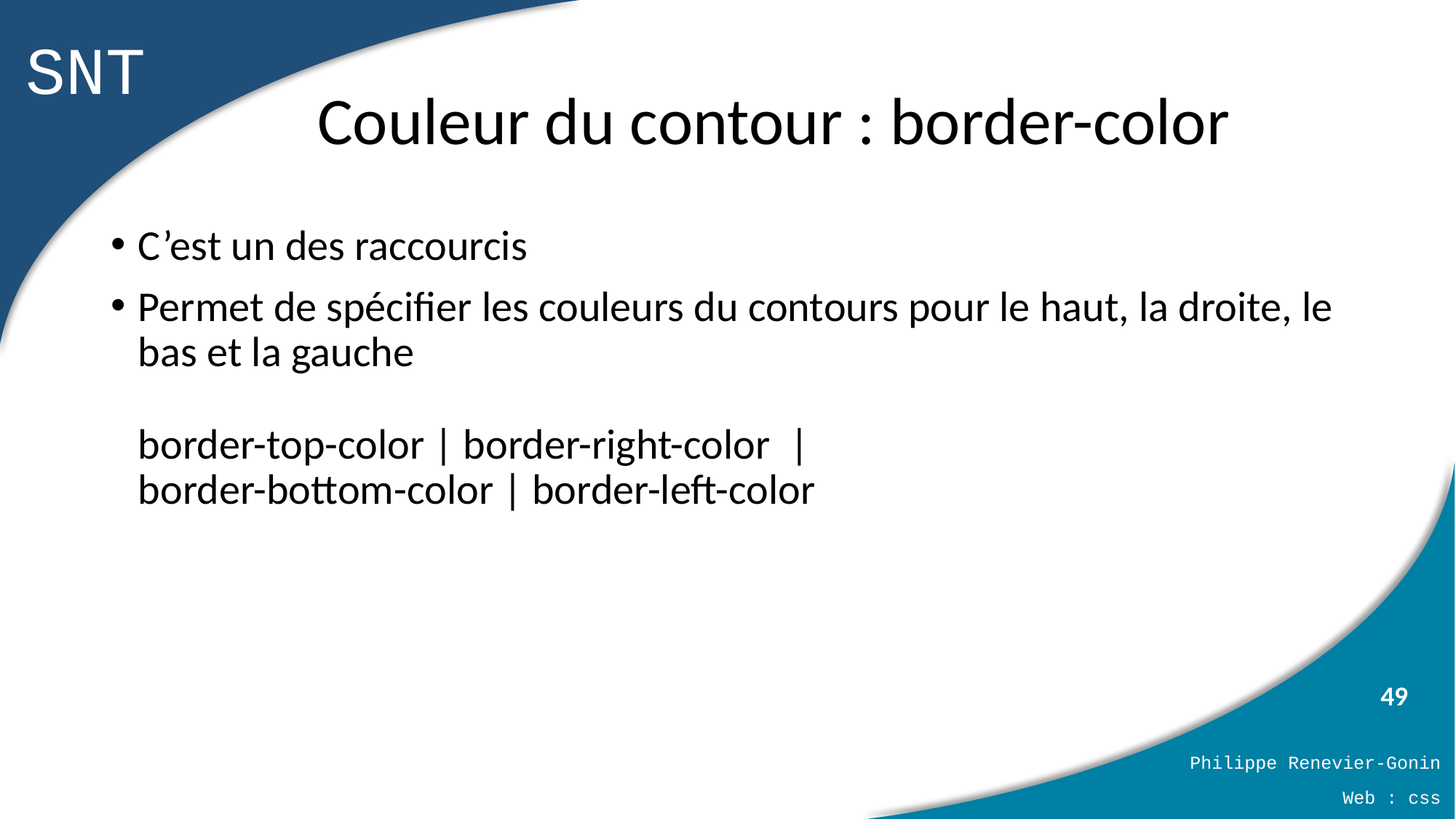

# Couleur du contour : border-color
C’est un des raccourcis
Permet de spécifier les couleurs du contours pour le haut, la droite, le bas et la gauche
border-top-color | border-right-color  |  
border-bottom-color | border-left-color